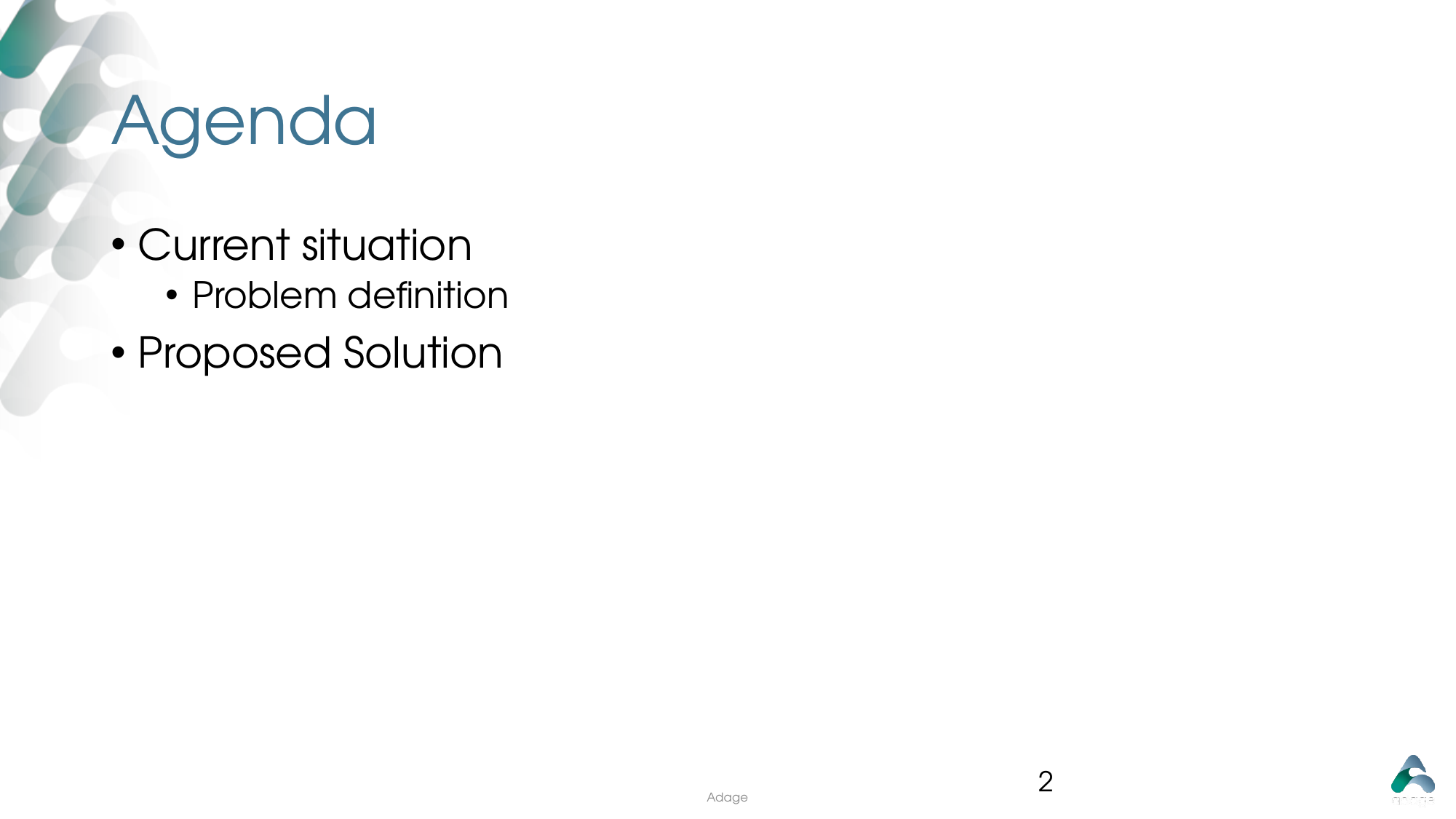

# Agenda
Current situation
Problem definition
Proposed Solution
2
Adage